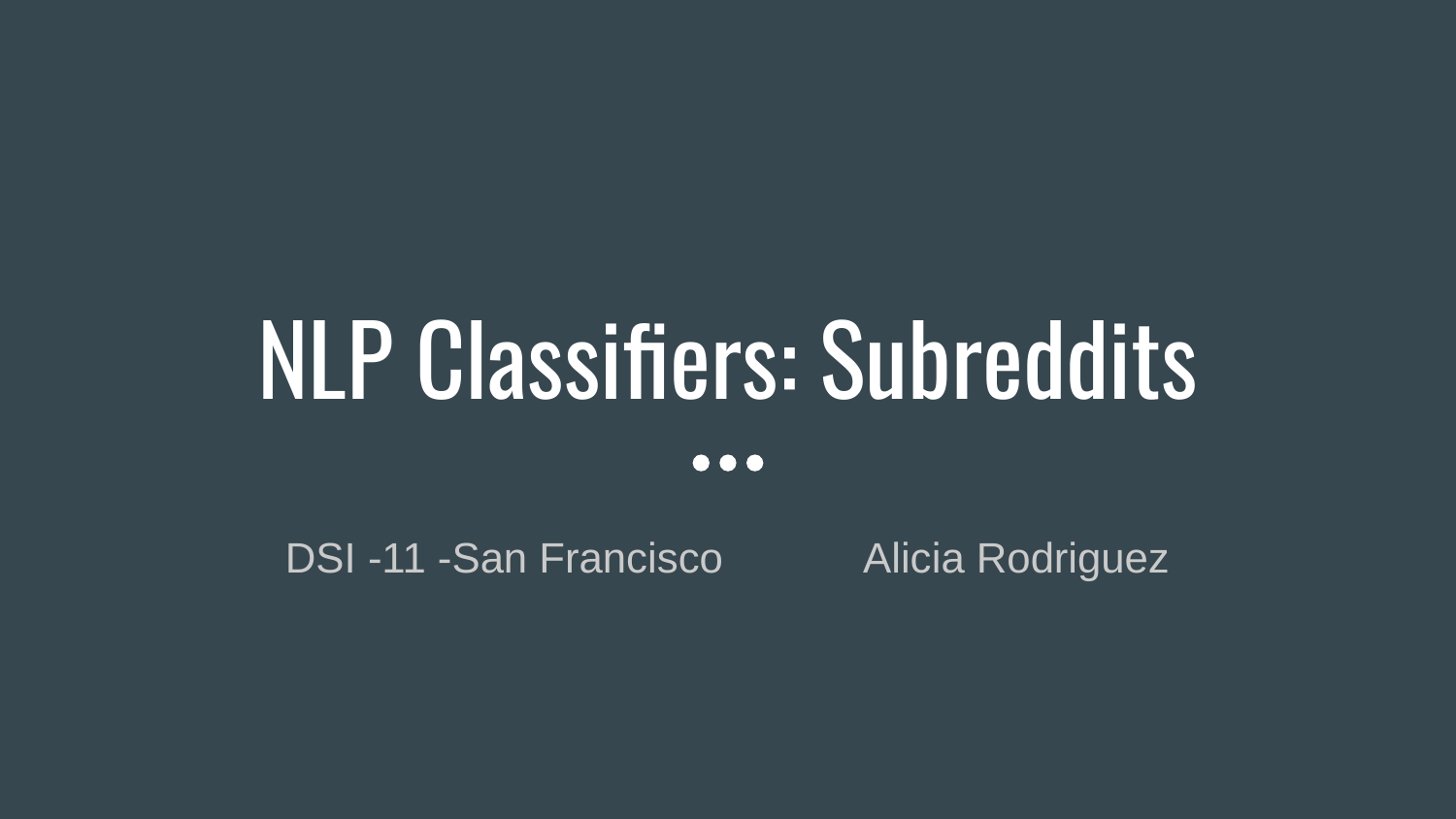

# NLP Classifiers: Subreddits
DSI -11 -San Francisco            Alicia Rodriguez